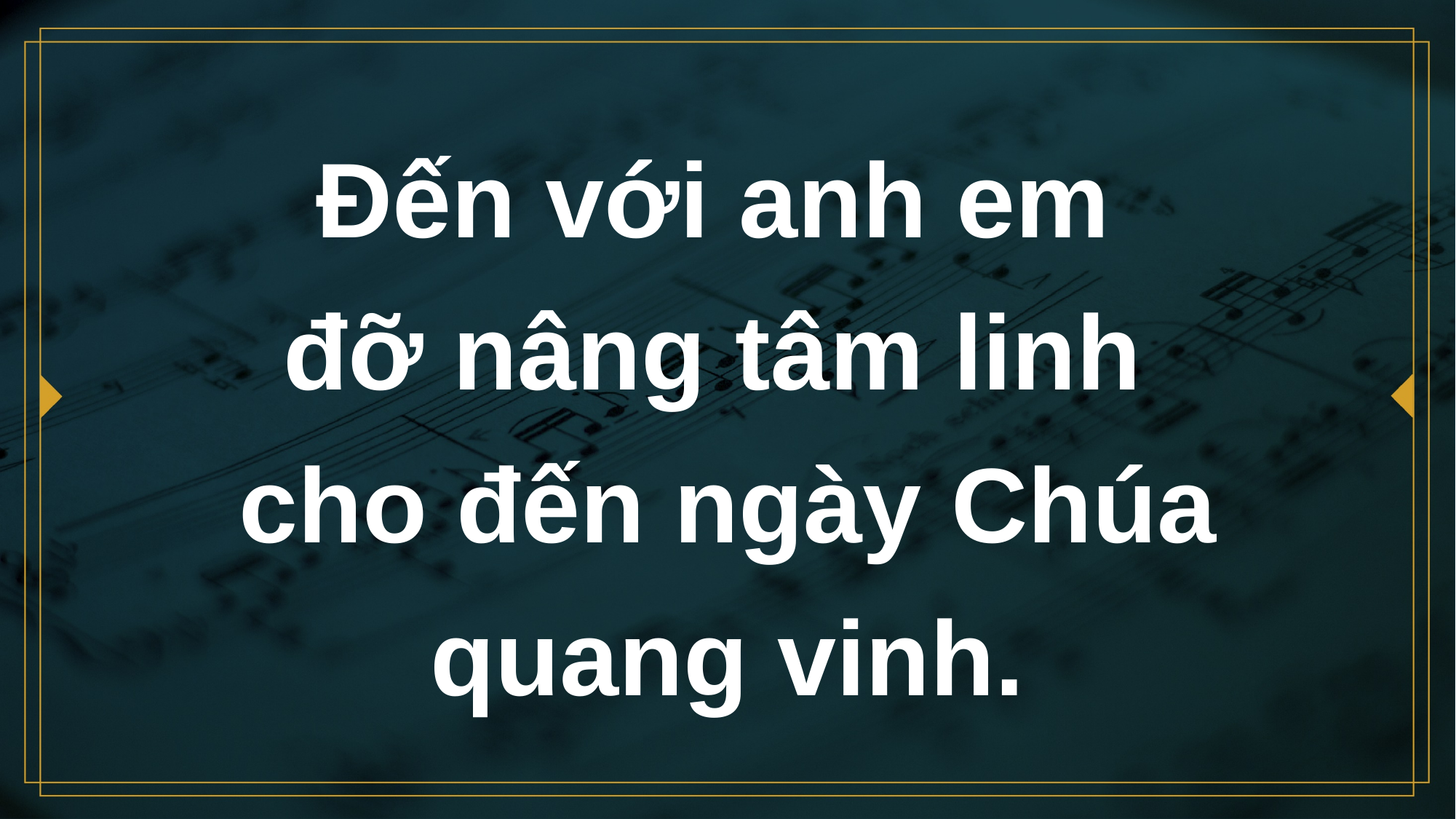

# Đến với anh em đỡ nâng tâm linh cho đến ngày Chúa quang vinh.